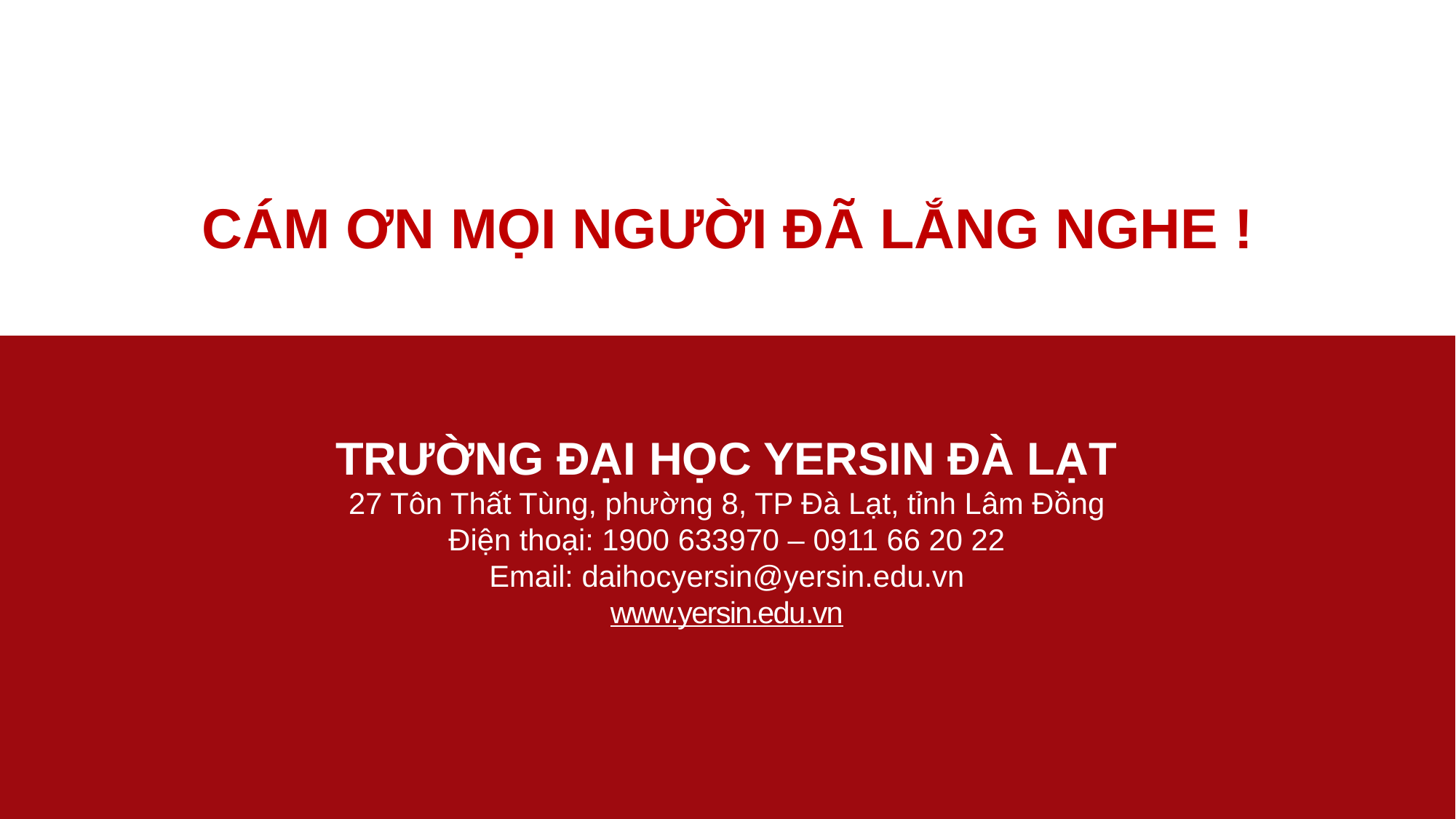

CÁM ƠN MỌI NGƯỜI ĐÃ LẮNG NGHE !

TRƯỜNG ĐẠI HỌC YERSIN ĐÀ LẠT
27 Tôn Thất Tùng, phường 8, TP Đà Lạt, tỉnh Lâm Đồng
Điện thoại: 1900 633970 – 0911 66 20 22
Email: daihocyersin@yersin.edu.vn
www.yersin.edu.vn